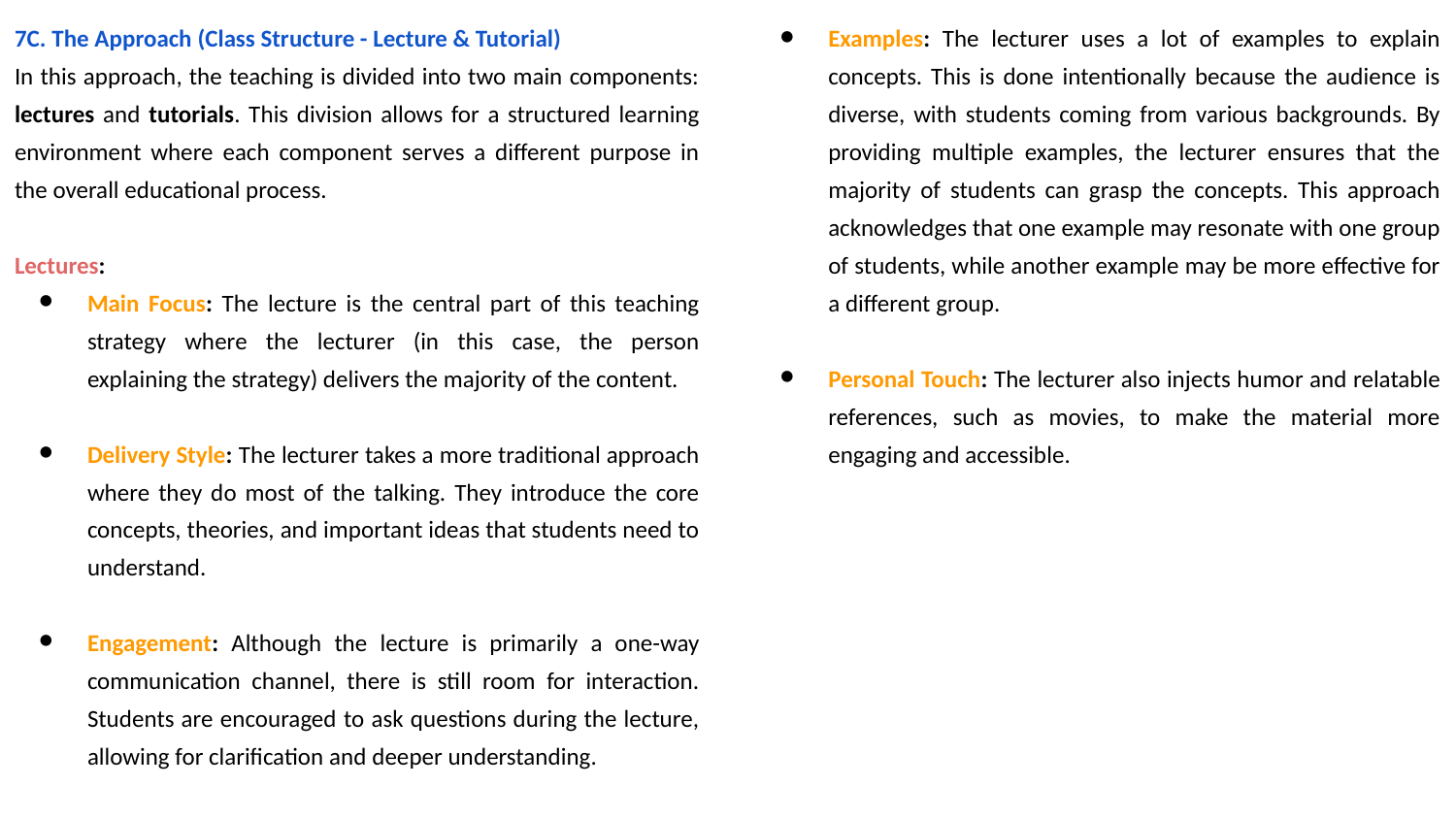

Examples: The lecturer uses a lot of examples to explain concepts. This is done intentionally because the audience is diverse, with students coming from various backgrounds. By providing multiple examples, the lecturer ensures that the majority of students can grasp the concepts. This approach acknowledges that one example may resonate with one group of students, while another example may be more effective for a different group.

Personal Touch: The lecturer also injects humor and relatable references, such as movies, to make the material more engaging and accessible.

7C. The Approach (Class Structure - Lecture & Tutorial)
In this approach, the teaching is divided into two main components: lectures and tutorials. This division allows for a structured learning environment where each component serves a different purpose in the overall educational process.

Lectures:
Main Focus: The lecture is the central part of this teaching strategy where the lecturer (in this case, the person explaining the strategy) delivers the majority of the content.

Delivery Style: The lecturer takes a more traditional approach where they do most of the talking. They introduce the core concepts, theories, and important ideas that students need to understand.

Engagement: Although the lecture is primarily a one-way communication channel, there is still room for interaction. Students are encouraged to ask questions during the lecture, allowing for clarification and deeper understanding.